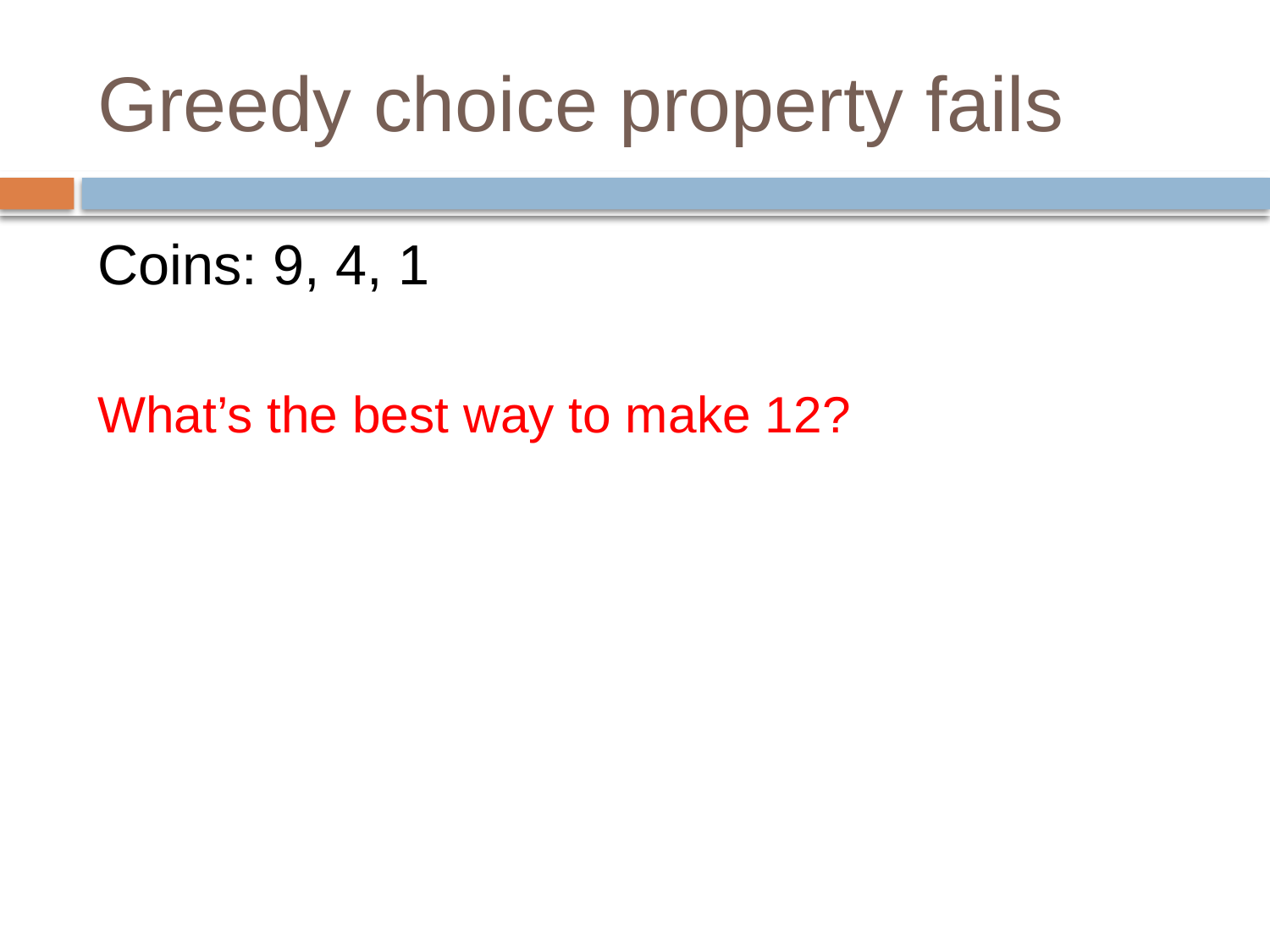

# Greedy choice property fails
Coins: 9, 4, 1

What’s the best way to make 12?